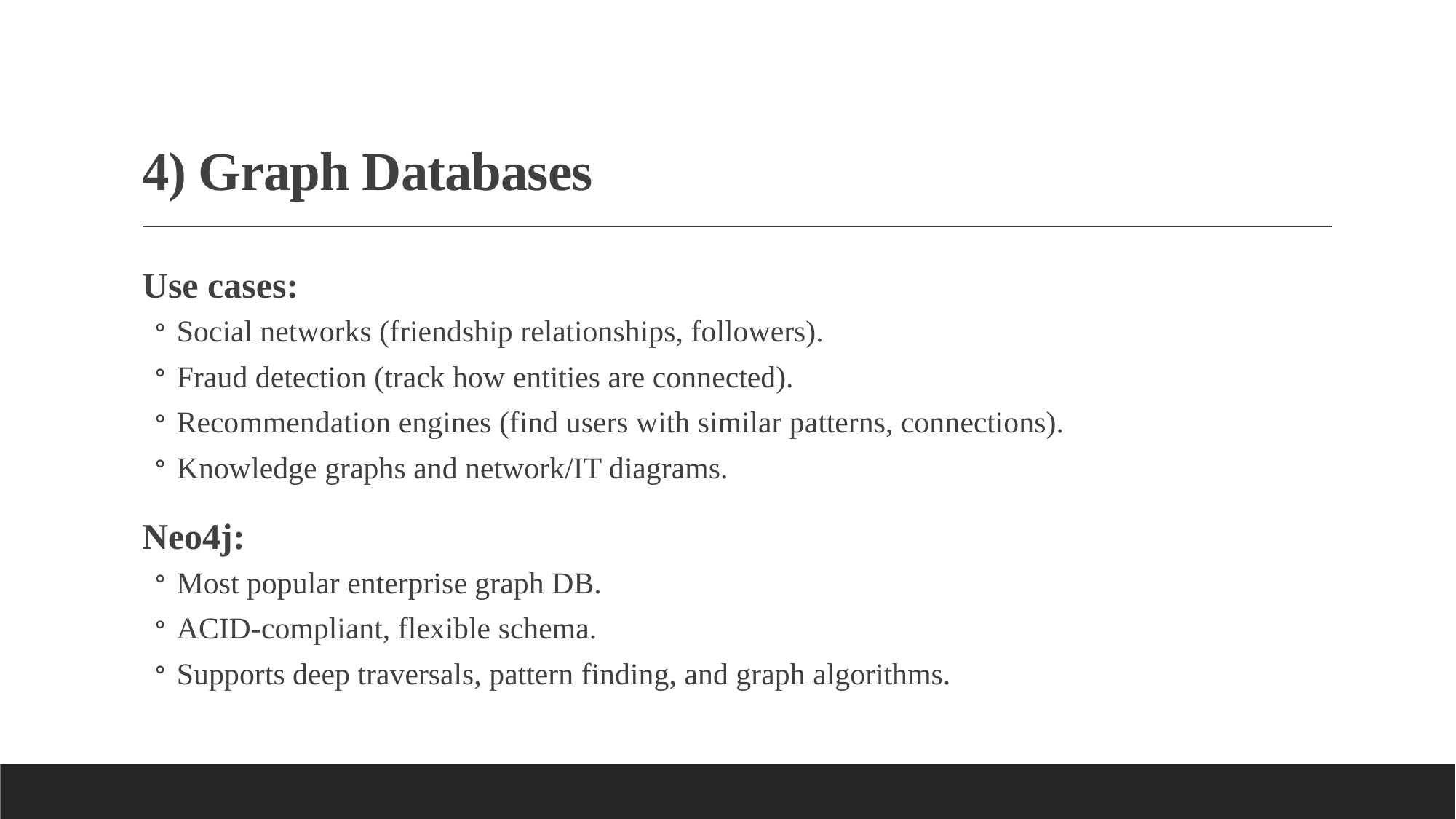

# 4) Graph Databases
Use cases:
Social networks (friendship relationships, followers).
Fraud detection (track how entities are connected).
Recommendation engines (find users with similar patterns, connections).
Knowledge graphs and network/IT diagrams.
Neo4j:
Most popular enterprise graph DB.
ACID-compliant, flexible schema.
Supports deep traversals, pattern finding, and graph algorithms.